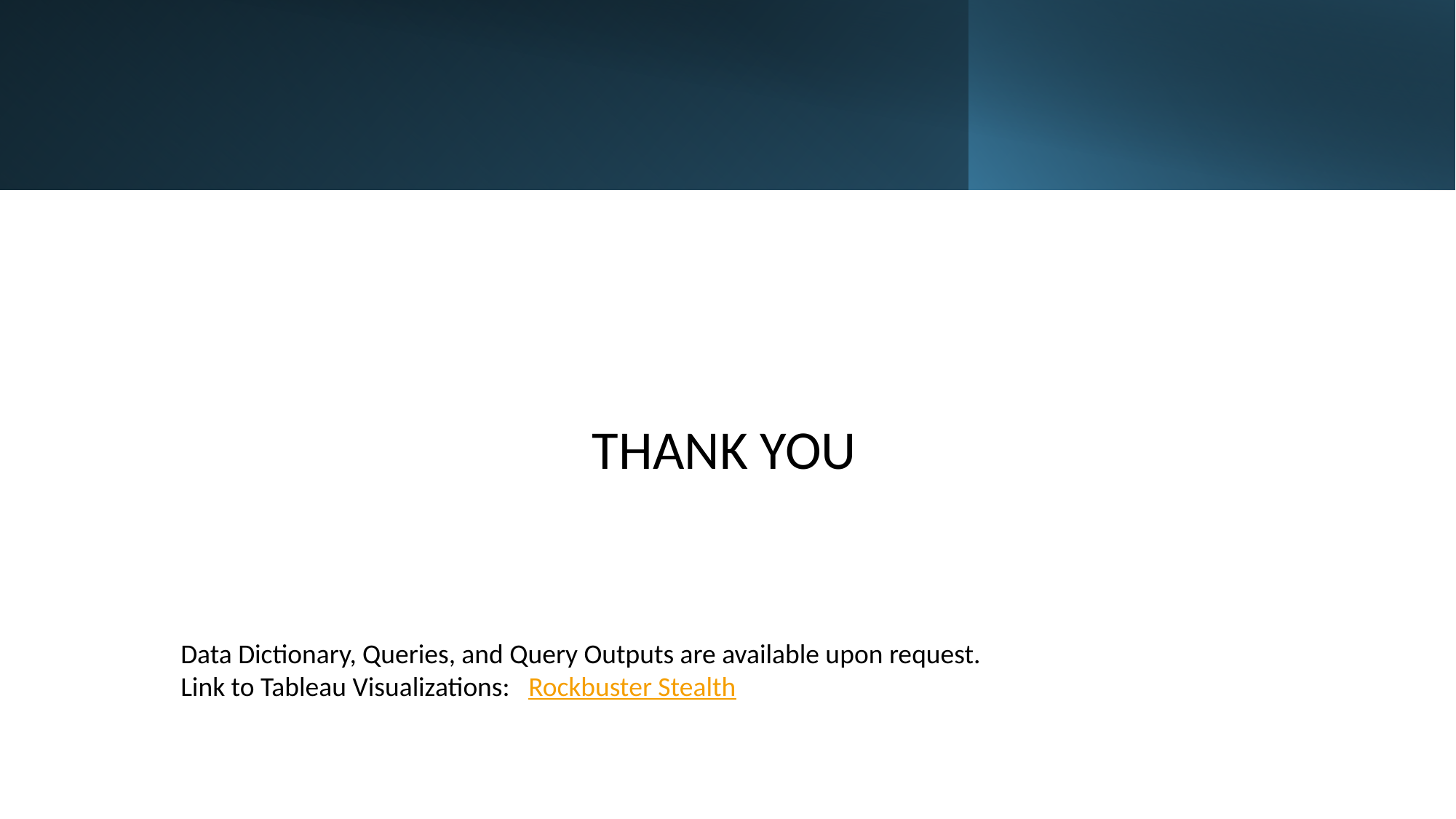

THANK YOU
Data Dictionary, Queries, and Query Outputs are available upon request.
Link to Tableau Visualizations:   Rockbuster Stealth